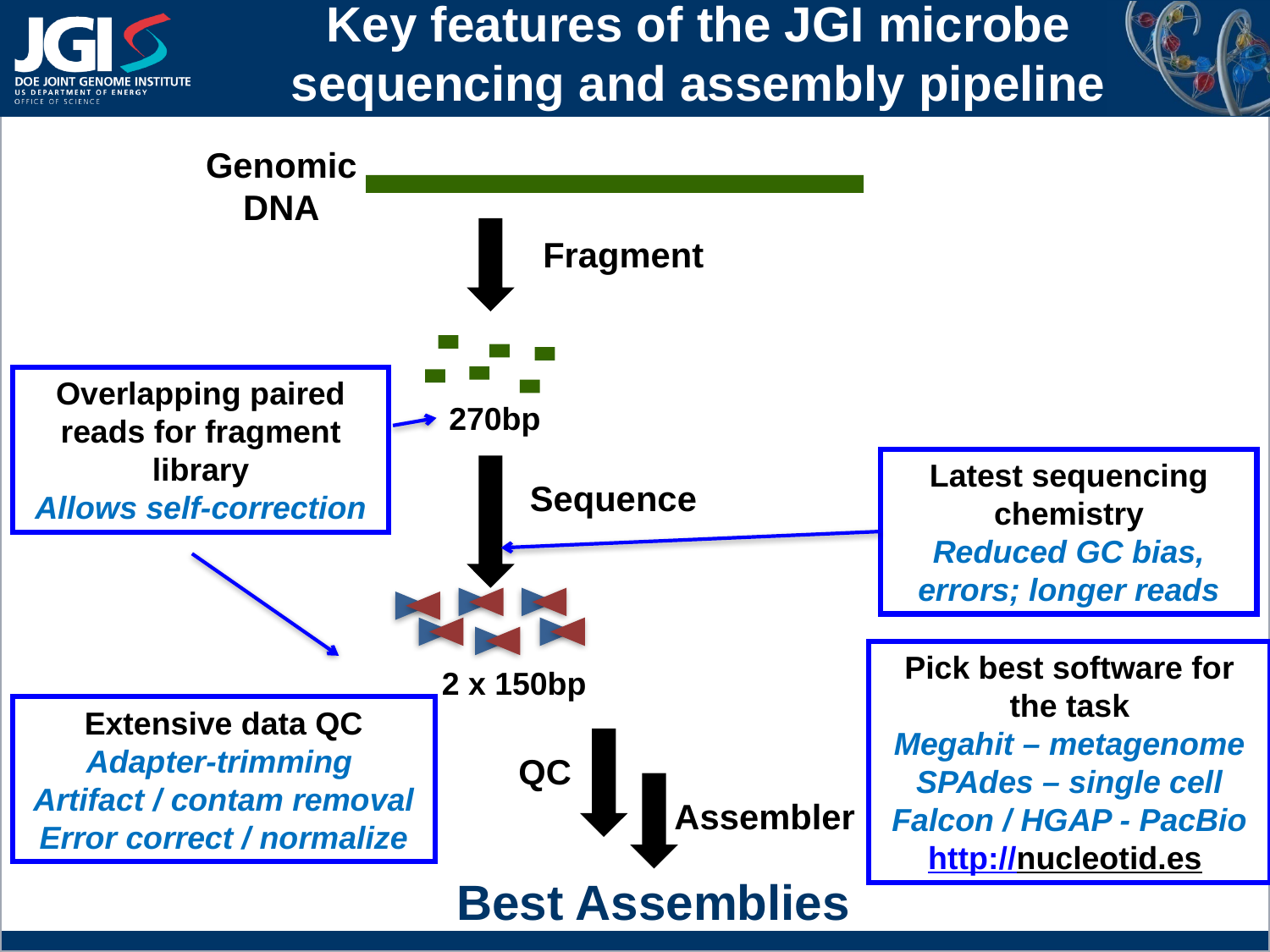

# Key features of the JGI microbe sequencing and assembly pipeline
Genomic
DNA

Fragment

Overlapping paired reads for fragment library
Allows self-correction
270bp
Latest sequencing chemistry
Reduced GC bias, errors; longer reads

Sequence

Pick best software for the task
Megahit – metagenome
SPAdes – single cell
Falcon / HGAP - PacBio
http://nucleotid.es
2 x 150bp
Extensive data QC
Adapter-trimming
Artifact / contam removal
Error correct / normalize

QC

Assembler
Best Assemblies